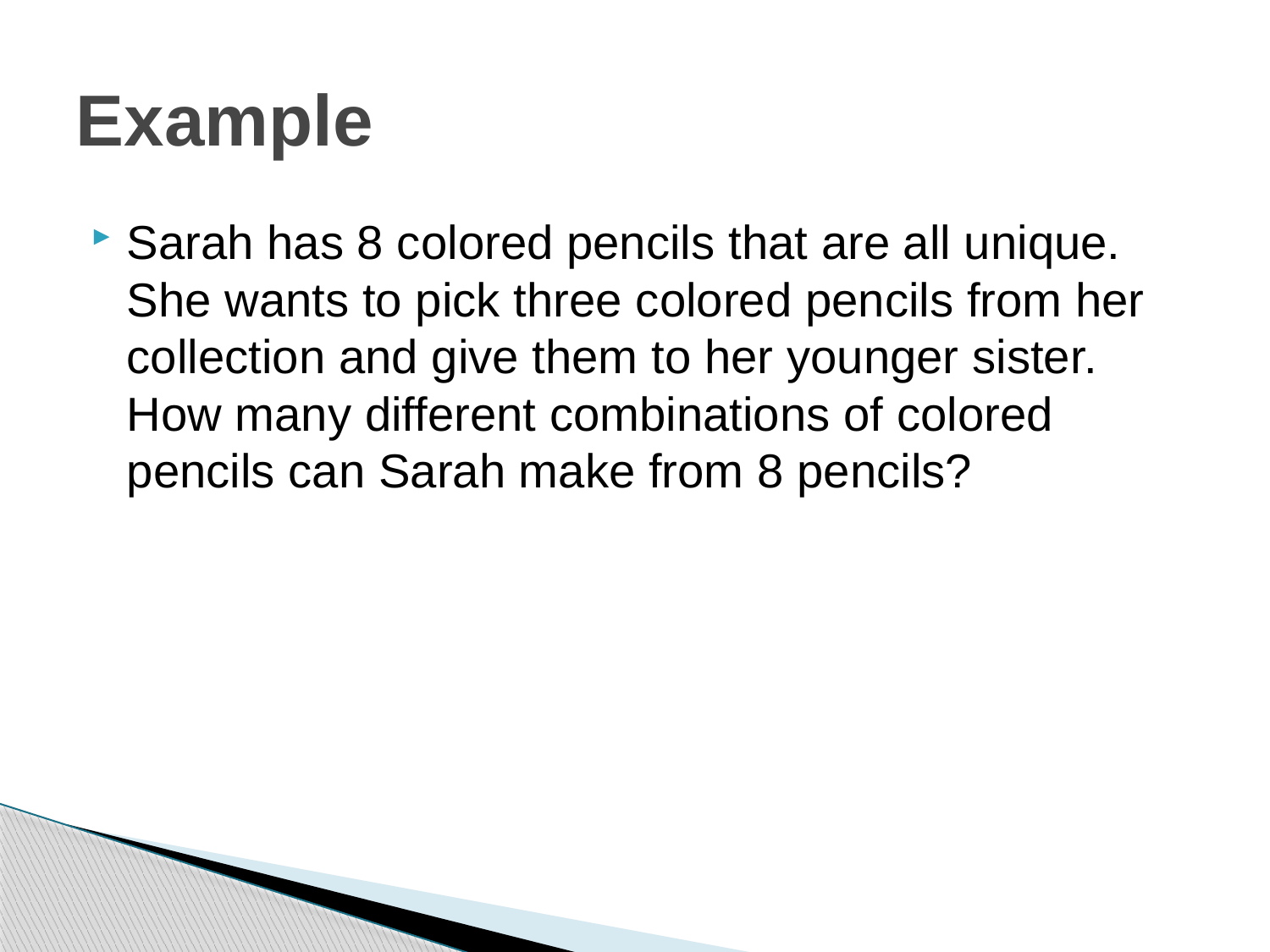

# Example
Sarah has 8 colored pencils that are all unique. She wants to pick three colored pencils from her collection and give them to her younger sister. How many different combinations of colored pencils can Sarah make from 8 pencils?